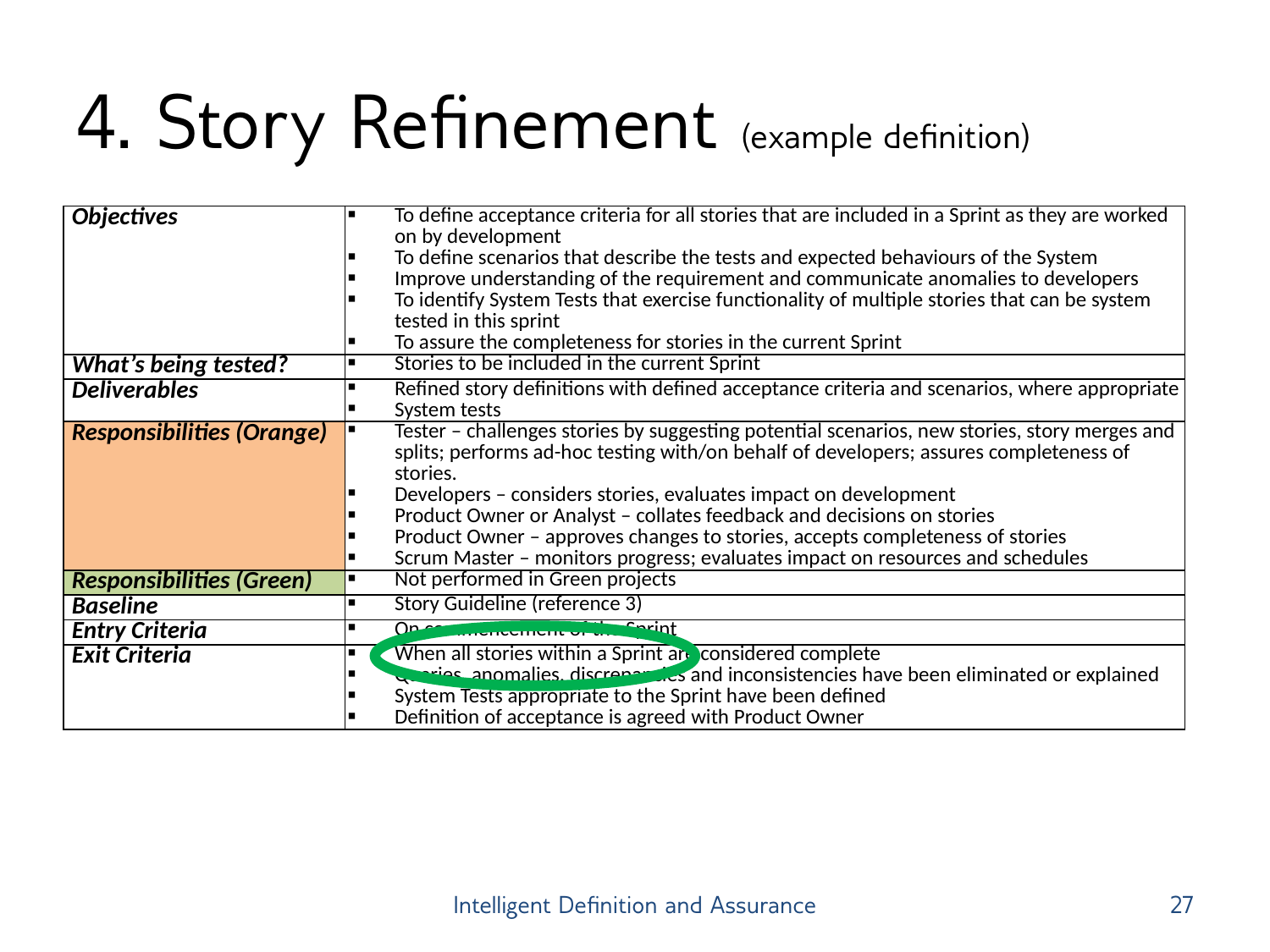

# 4. Story Refinement (example definition)
| Objectives | To define acceptance criteria for all stories that are included in a Sprint as they are worked on by development To define scenarios that describe the tests and expected behaviours of the System Improve understanding of the requirement and communicate anomalies to developers To identify System Tests that exercise functionality of multiple stories that can be system tested in this sprint To assure the completeness for stories in the current Sprint |
| --- | --- |
| What’s being tested? | Stories to be included in the current Sprint |
| Deliverables | Refined story definitions with defined acceptance criteria and scenarios, where appropriate System tests |
| Responsibilities (Orange) | Tester – challenges stories by suggesting potential scenarios, new stories, story merges and splits; performs ad-hoc testing with/on behalf of developers; assures completeness of stories. Developers – considers stories, evaluates impact on development Product Owner or Analyst – collates feedback and decisions on stories Product Owner – approves changes to stories, accepts completeness of stories Scrum Master – monitors progress; evaluates impact on resources and schedules |
| Responsibilities (Green) | Not performed in Green projects |
| Baseline | Story Guideline (reference 3) |
| Entry Criteria | On commencement of the Sprint |
| Exit Criteria | When all stories within a Sprint are considered complete Queries, anomalies, discrepancies and inconsistencies have been eliminated or explained System Tests appropriate to the Sprint have been defined Definition of acceptance is agreed with Product Owner |

Intelligent Definition and Assurance
27